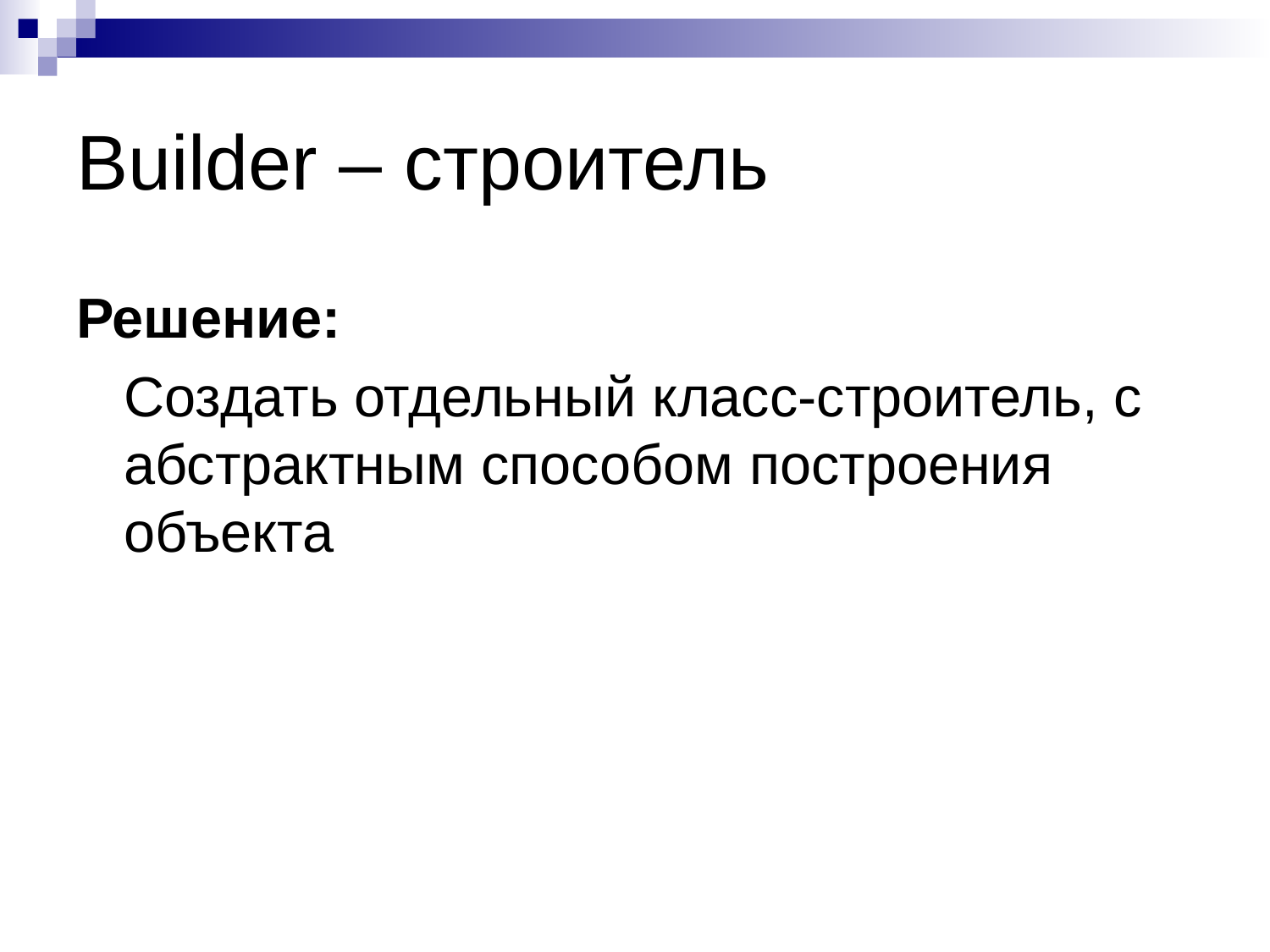

Builder – строитель
Решение:
	Создать отдельный класс-строитель, с абстрактным способом построения объекта